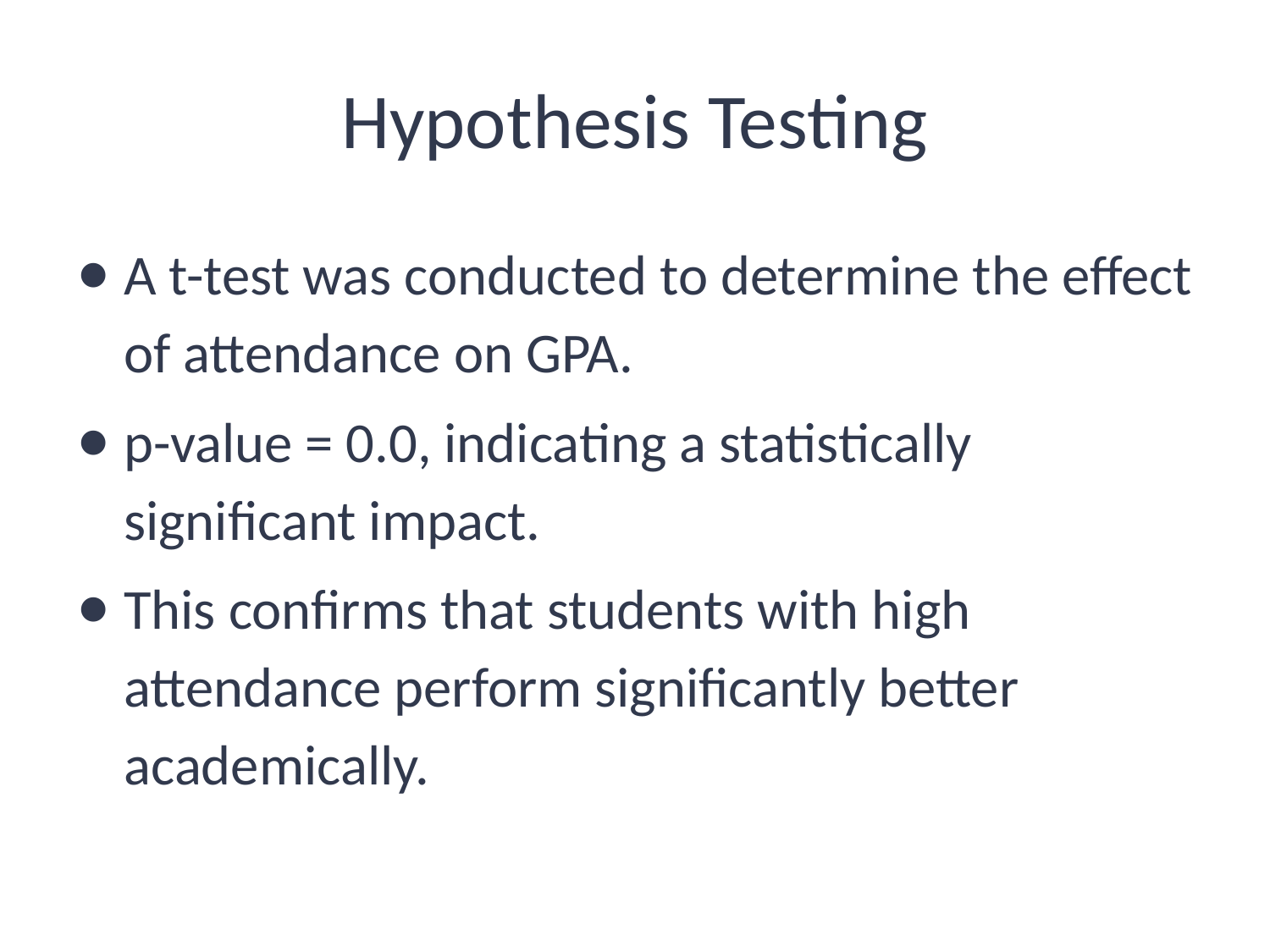

# Hypothesis Testing
A t-test was conducted to determine the effect of attendance on GPA.
p-value = 0.0, indicating a statistically significant impact.
This confirms that students with high attendance perform significantly better academically.